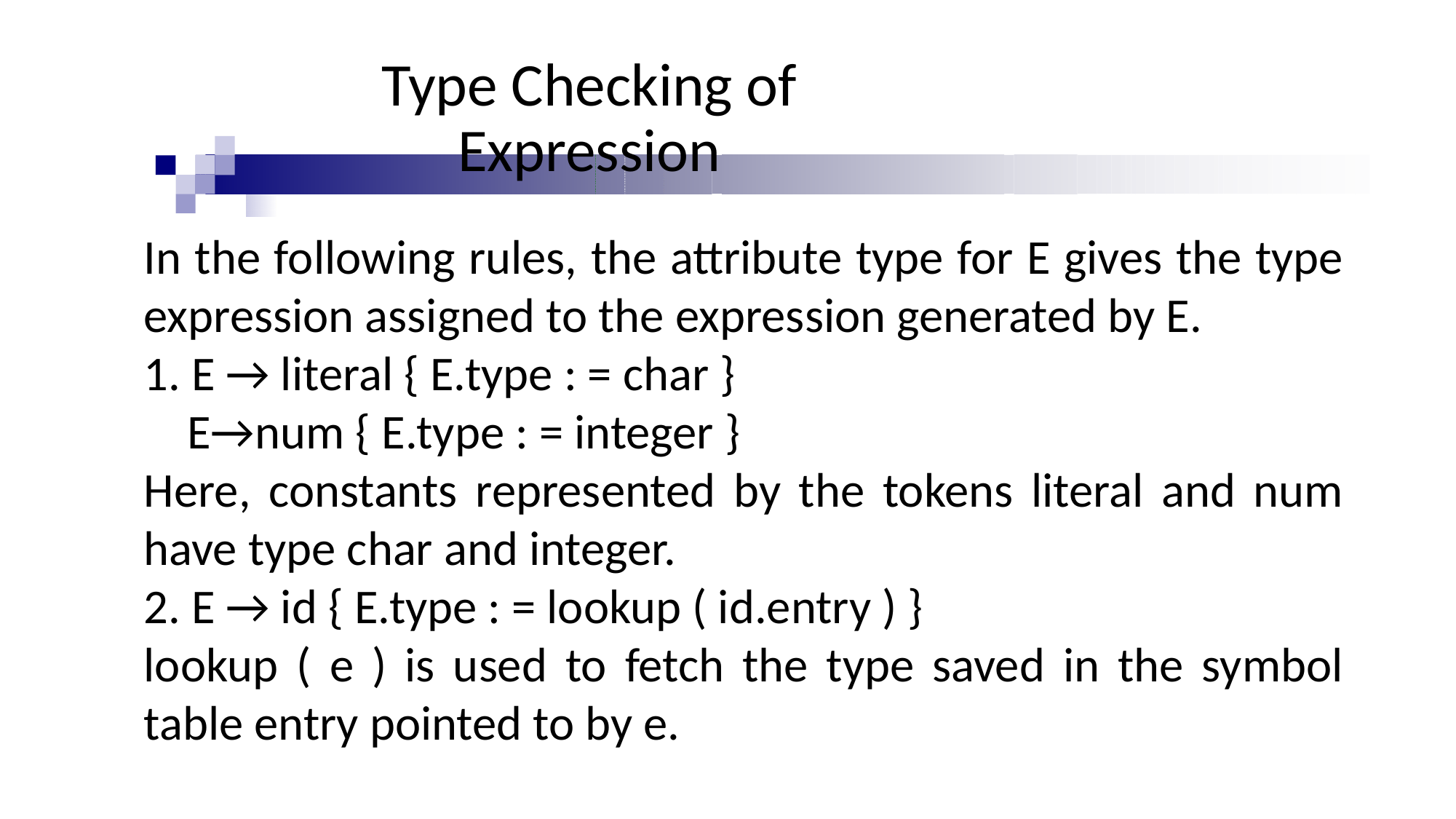

# Type Checking of Expression

In the following rules, the attribute type for E gives the type expression assigned to the expression generated by E.
1. E → literal { E.type : = char }
    E→num { E.type : = integer }
Here, constants represented by the tokens literal and num have type char and integer.
2. E → id { E.type : = lookup ( id.entry ) }
lookup ( e ) is used to fetch the type saved in the symbol table entry pointed to by e.